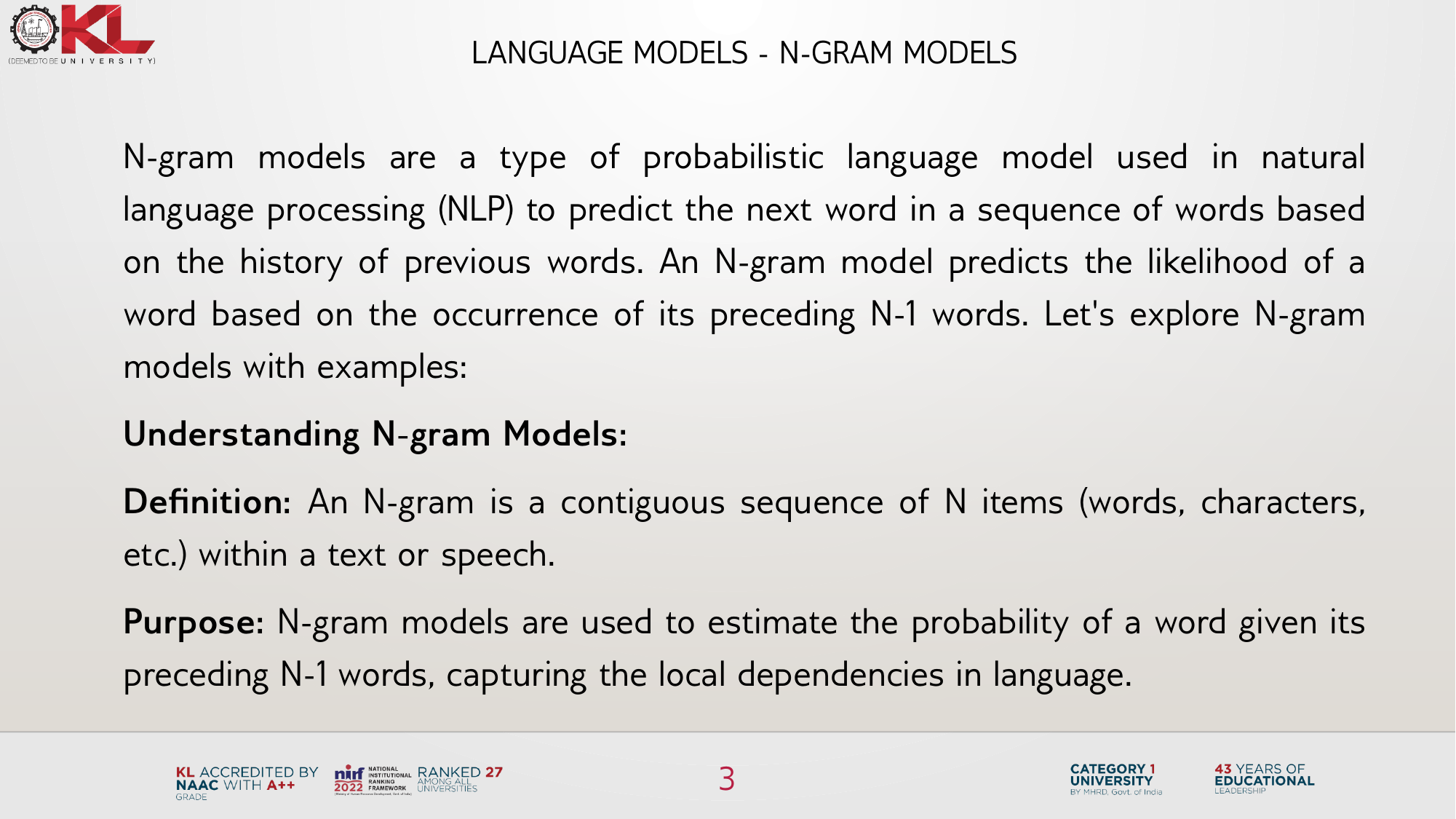

# Language Models - N-Gram Models
N-gram models are a type of probabilistic language model used in natural language processing (NLP) to predict the next word in a sequence of words based on the history of previous words. An N-gram model predicts the likelihood of a word based on the occurrence of its preceding N-1 words. Let's explore N-gram models with examples:
Understanding N-gram Models:
Definition: An N-gram is a contiguous sequence of N items (words, characters, etc.) within a text or speech.
Purpose: N-gram models are used to estimate the probability of a word given its preceding N-1 words, capturing the local dependencies in language.
3